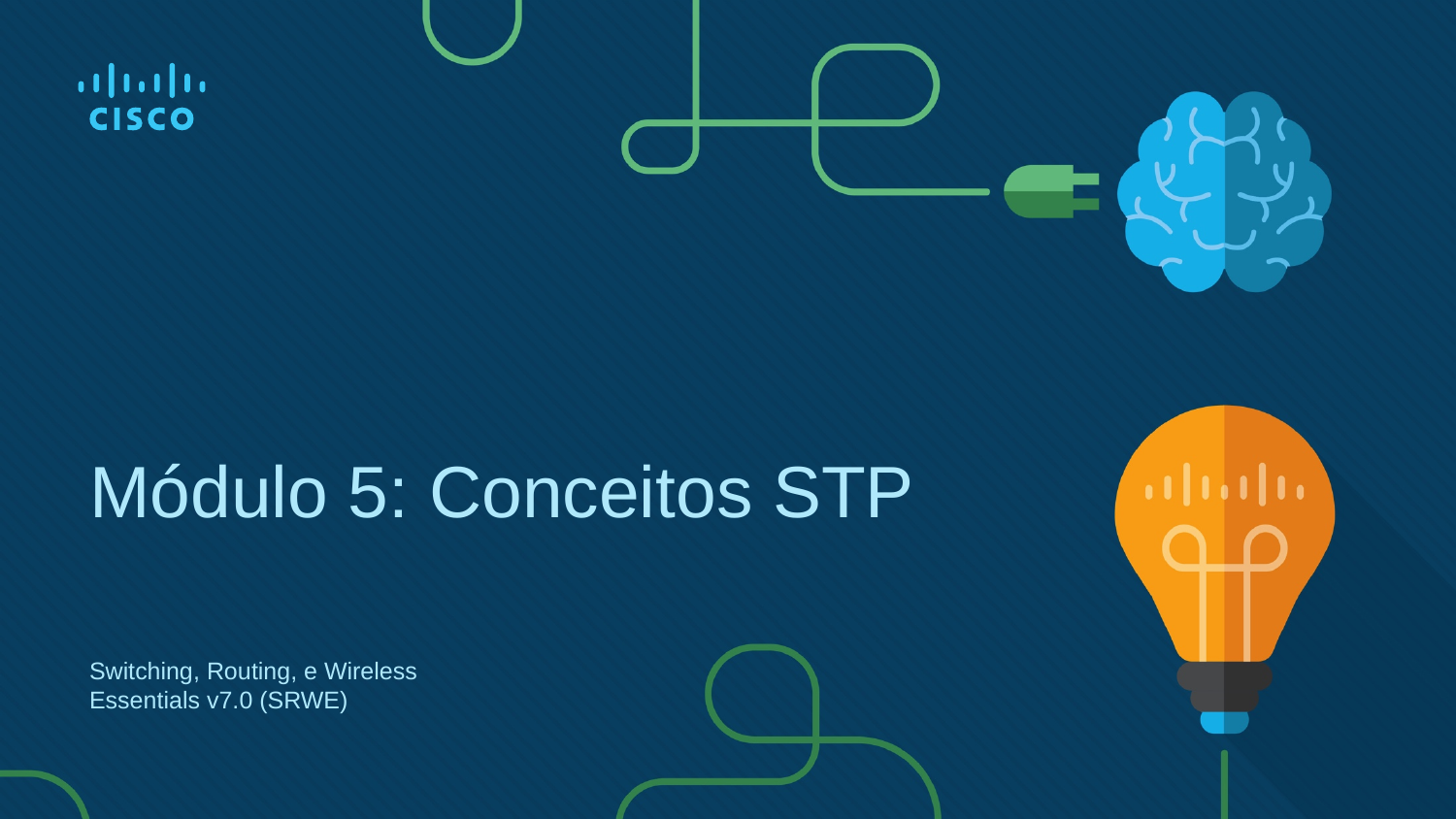

# Módulo 5: Conceitos STP
Switching, Routing, e Wireless Essentials v7.0 (SRWE)